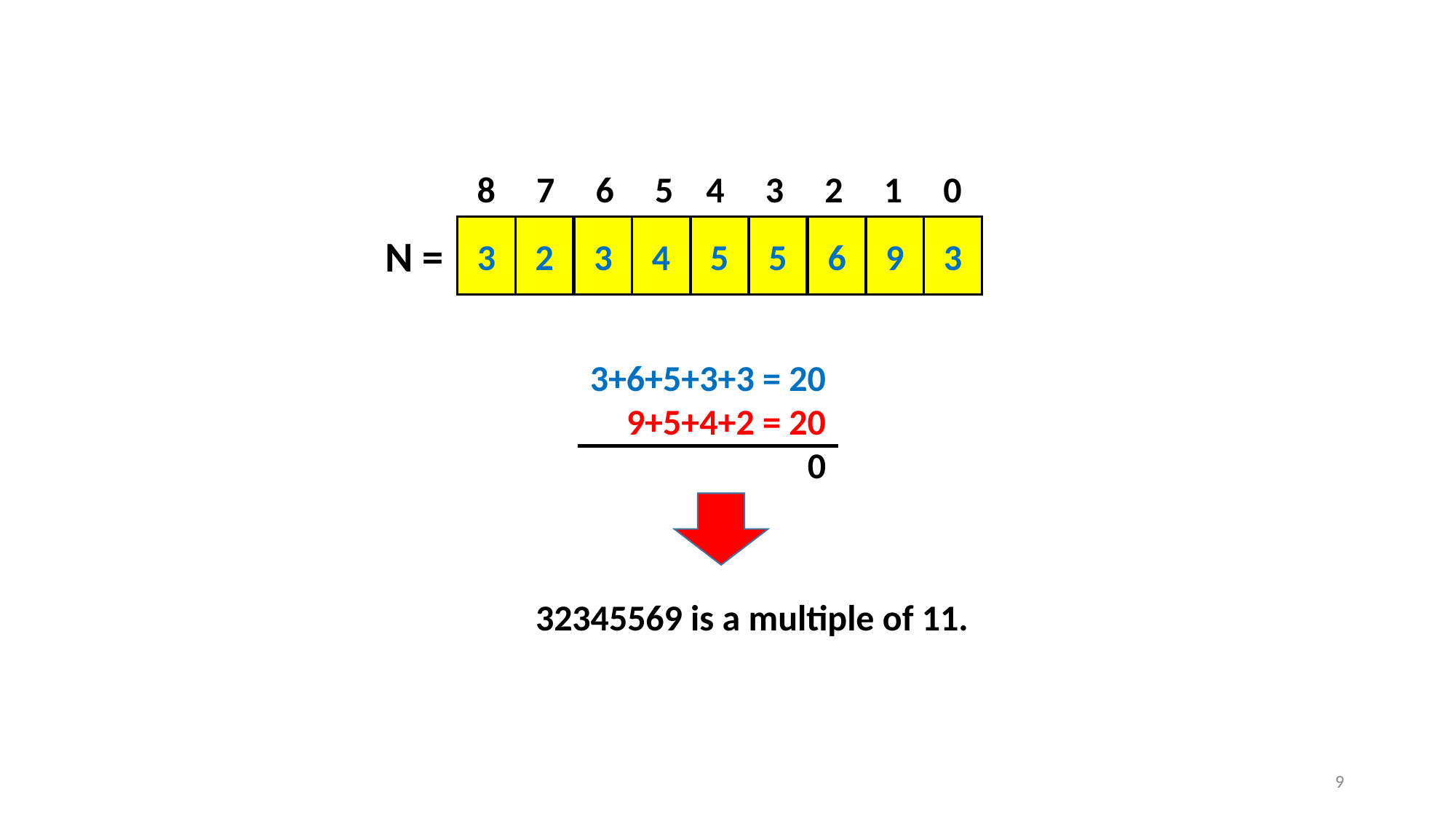

8     7     6     5    4     3     2     1     0
3
2
3
4
5
5
6
9
3
N =
3+6+5+3+3 = 20
9+5+4+2 = 20
0

32345569 is a multiple of 11.
9